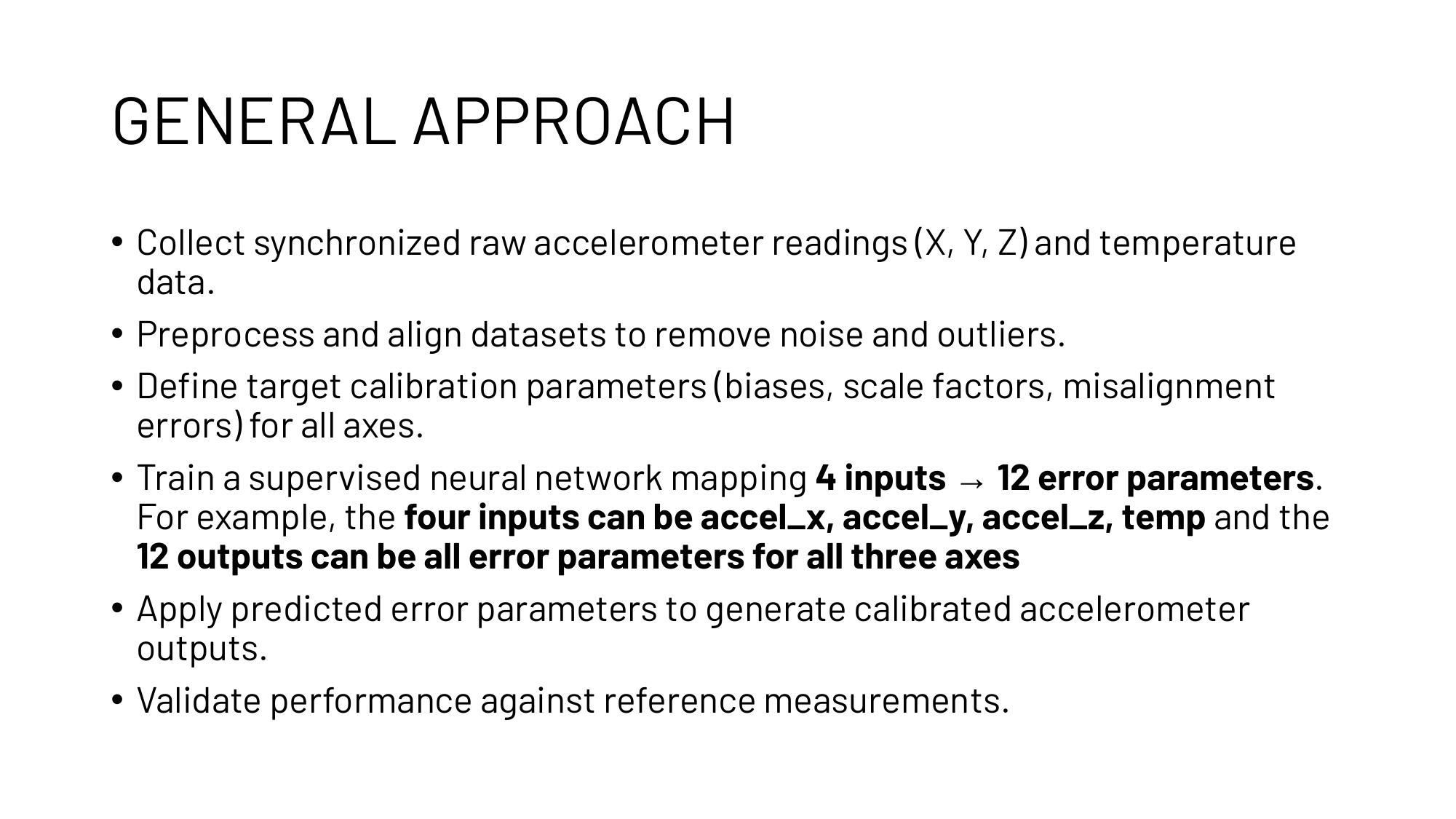

# GENERAL APPROACH
Collect synchronized raw accelerometer readings (X, Y, Z) and temperature data.
Preprocess and align datasets to remove noise and outliers.
Define target calibration parameters (biases, scale factors, misalignment errors) for all axes.
Train a supervised neural network mapping 4 inputs → 12 error parameters. For example, the four inputs can be accel_x, accel_y, accel_z, temp and the 12 outputs can be all error parameters for all three axes
Apply predicted error parameters to generate calibrated accelerometer outputs.
Validate performance against reference measurements.